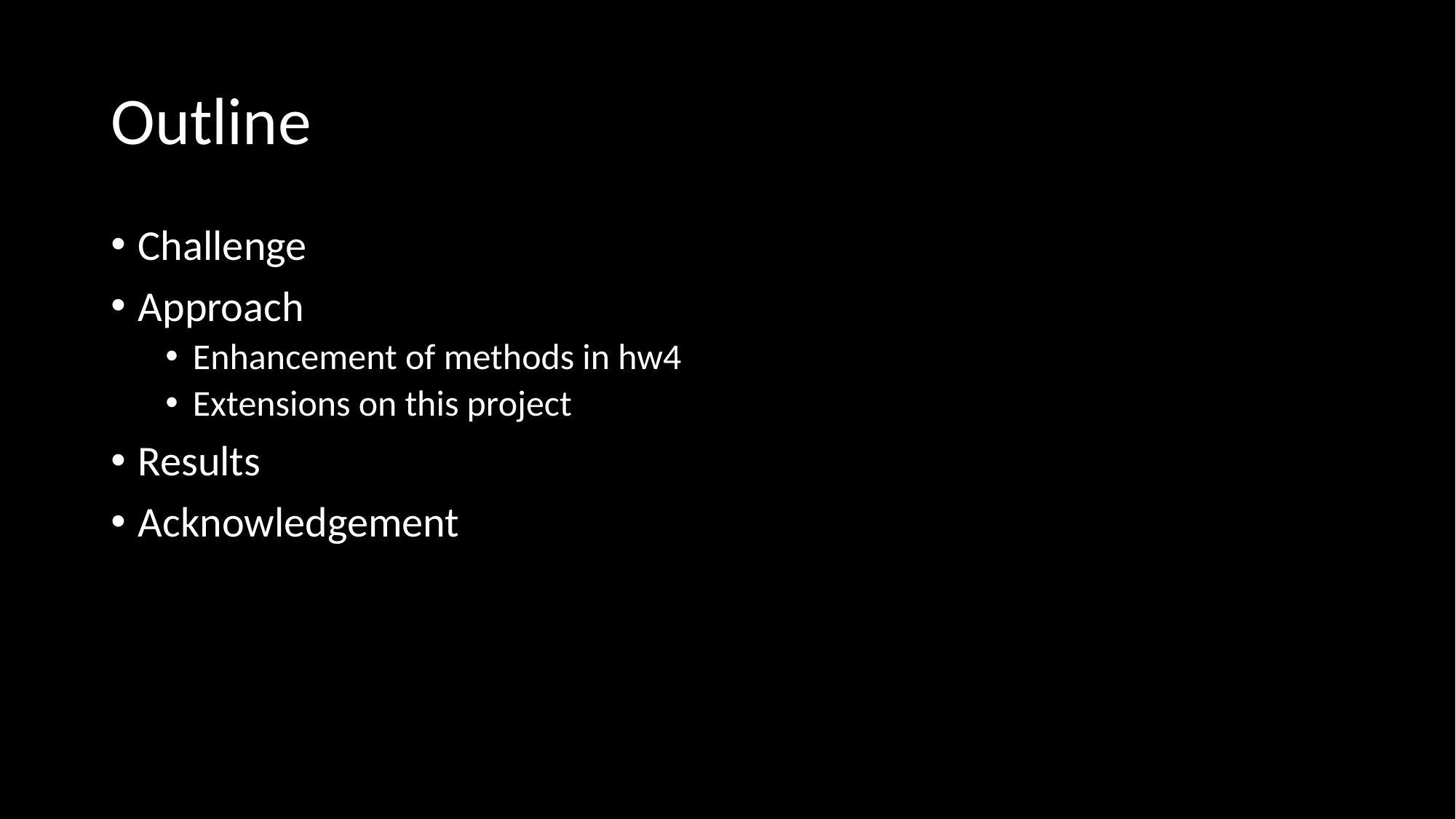

# Outline
Challenge
Approach
Enhancement of methods in hw4
Extensions on this project
Results
Acknowledgement